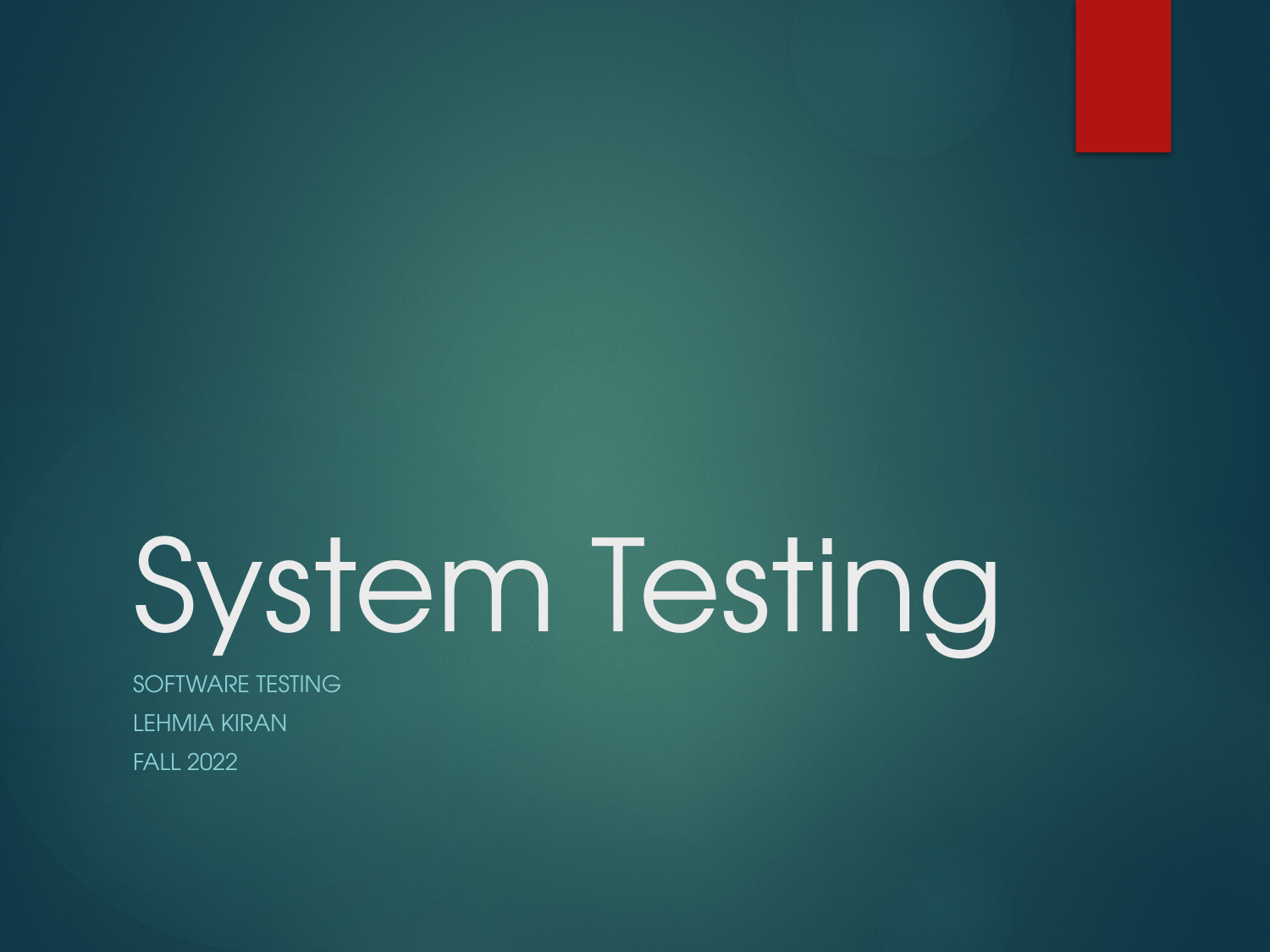

# System Testing
Software Testing
Lehmia kiran
Fall 2022